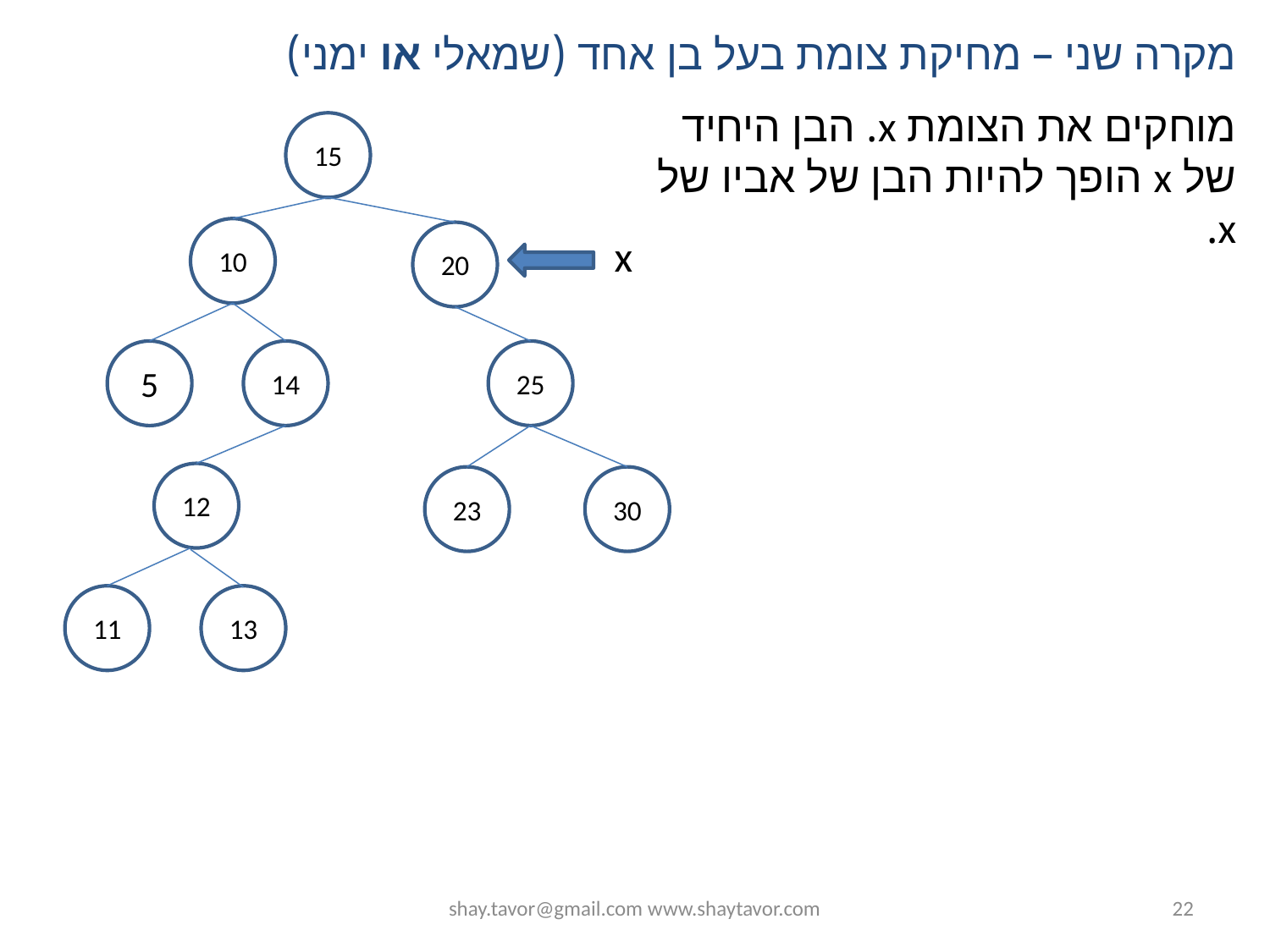

מקרה שני – מחיקת צומת בעל בן אחד (שמאלי או ימני)
מוחקים את הצומת x. הבן היחיד של x הופך להיות הבן של אביו של x.
15
10
20
x

5
14
25
12
23
30
11
13
shay.tavor@gmail.com www.shaytavor.com
22